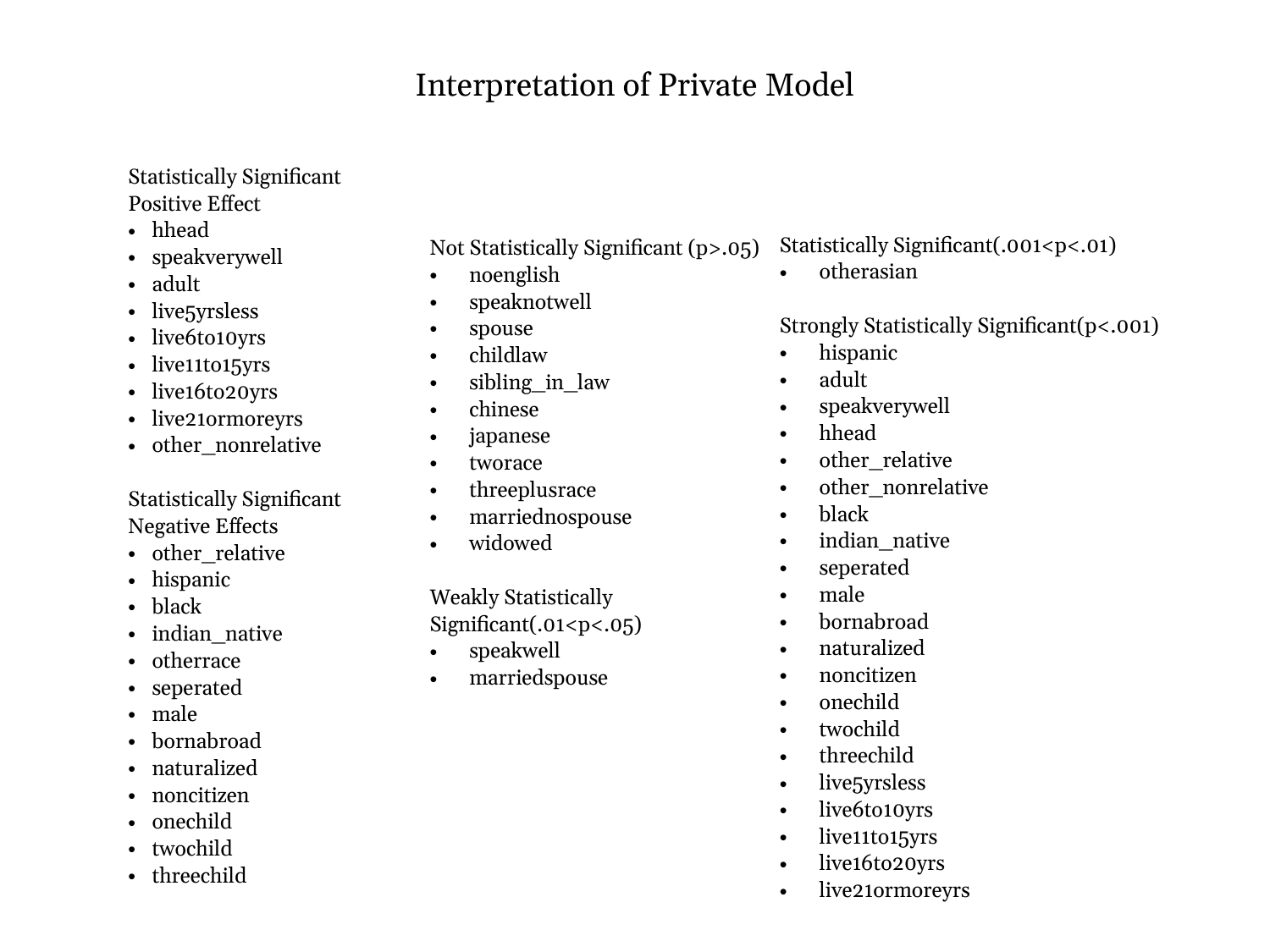

# Interpretation of Private Model
| Statistically Significant Positive Effect hhead speakverywell adult live5yrsless live6to10yrs live11to15yrs live16to20yrs live21ormoreyrs other\_nonrelative Statistically Significant Negative Effects other\_relative hispanic black indian\_native otherrace seperated male bornabroad naturalized noncitizen onechild twochild threechild |
| --- |
| Statistically Significant(.001<p<.01) otherasian Strongly Statistically Significant(p<.001) hispanic adult speakverywell hhead other\_relative other\_nonrelative black indian\_native seperated male bornabroad naturalized noncitizen onechild twochild threechild live5yrsless live6to10yrs live11to15yrs live16to20yrs live21ormoreyrs |
| --- |
| Not Statistically Significant (p>.05) noenglish speaknotwell spouse childlaw sibling\_in\_law chinese japanese tworace threeplusrace marriednospouse widowed Weakly Statistically Significant(.01<p<.05) speakwell marriedspouse |
| --- |